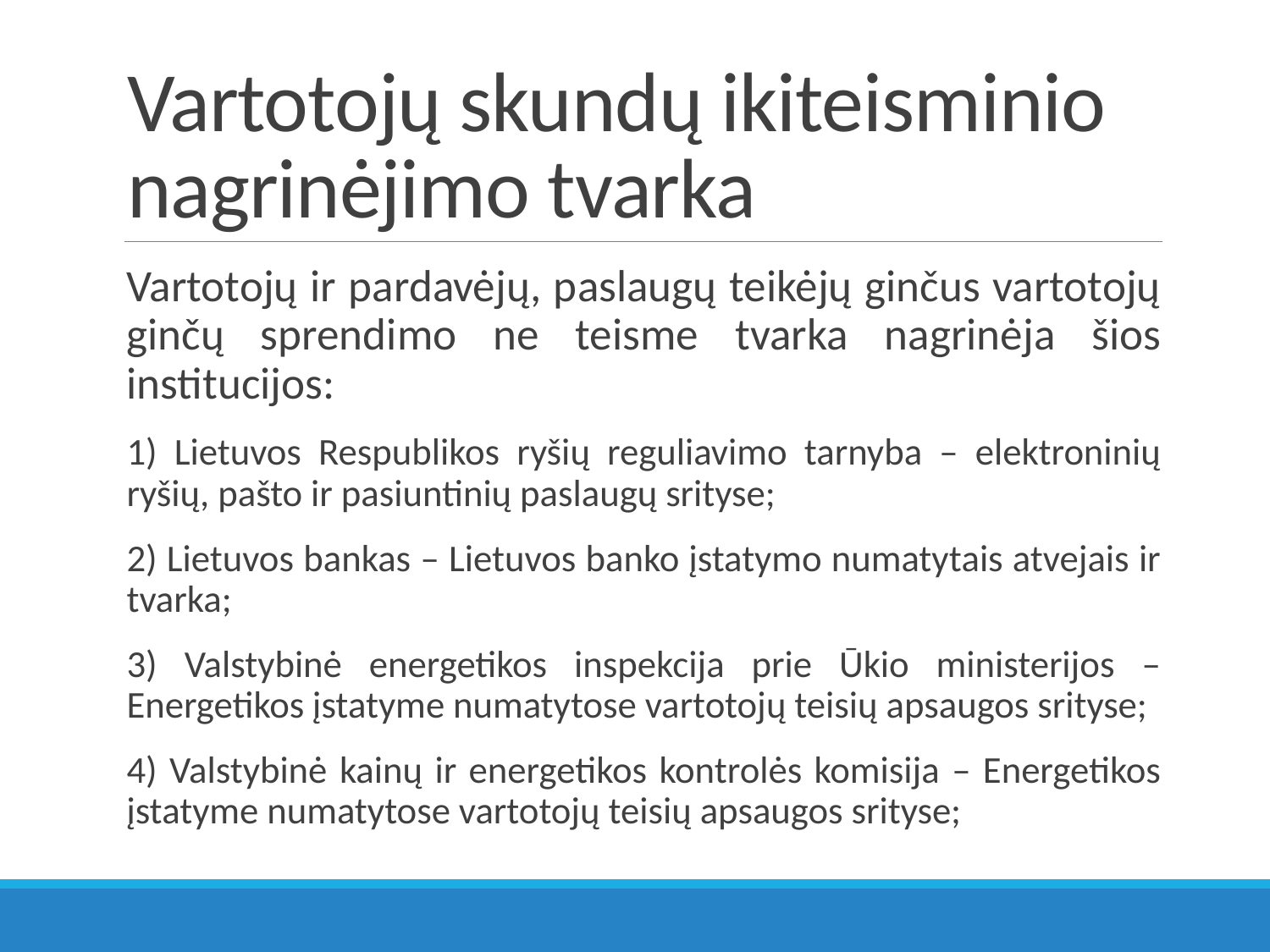

# Vartotojų skundų ikiteisminio nagrinėjimo tvarka
Vartotojų ir pardavėjų, paslaugų teikėjų ginčus vartotojų ginčų sprendimo ne teisme tvarka nagrinėja šios institucijos:
1) Lietuvos Respublikos ryšių reguliavimo tarnyba – elektroninių ryšių, pašto ir pasiuntinių paslaugų srityse;
2) Lietuvos bankas – Lietuvos banko įstatymo numatytais atvejais ir tvarka;
3) Valstybinė energetikos inspekcija prie Ūkio ministerijos – Energetikos įstatyme numatytose vartotojų teisių apsaugos srityse;
4) Valstybinė kainų ir energetikos kontrolės komisija – Energetikos įstatyme numatytose vartotojų teisių apsaugos srityse;